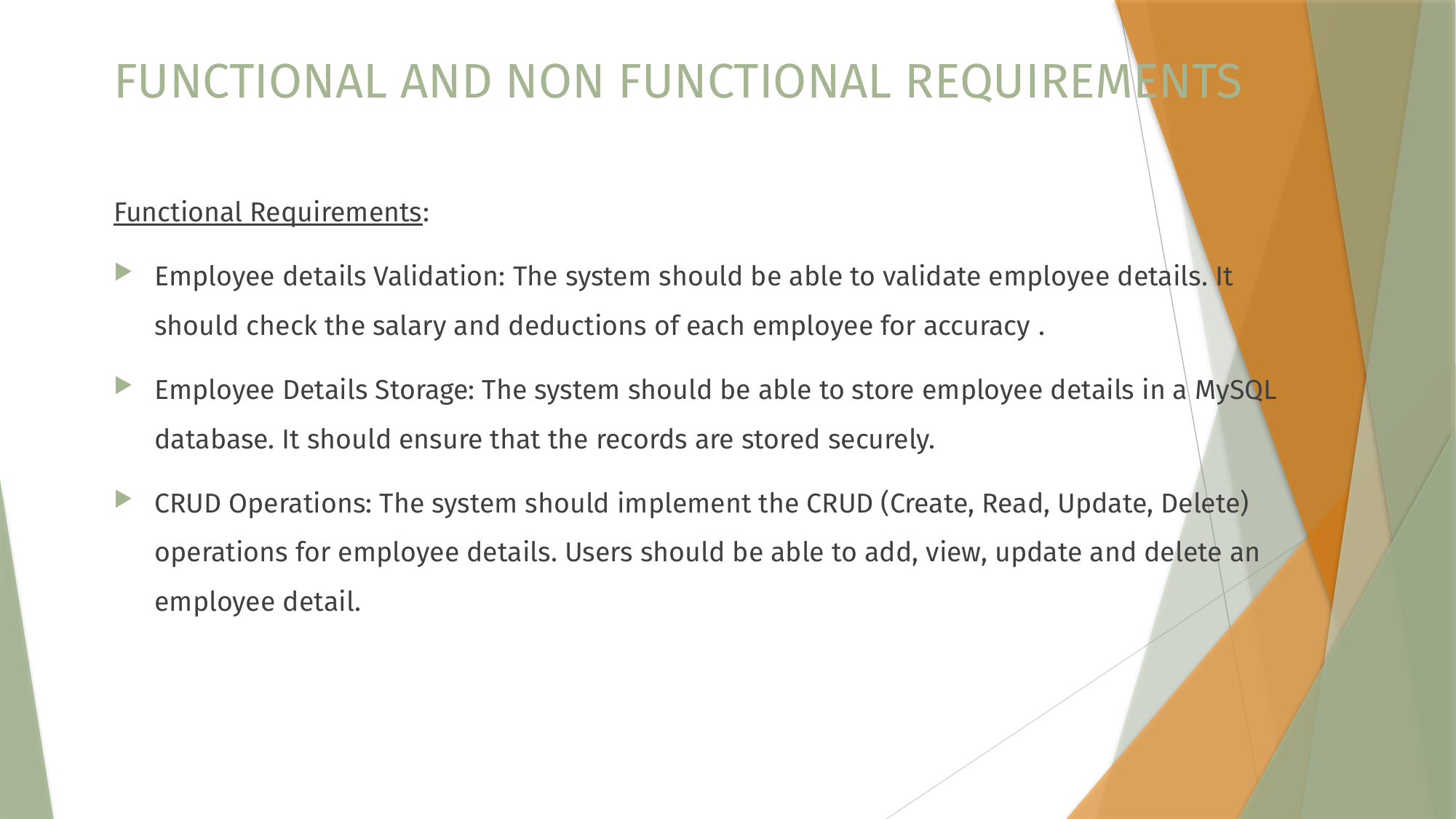

# FUNCTIONAL AND NON FUNCTIONAL REQUIREMENTS
Functional Requirements:
Employee details Validation: The system should be able to validate employee details. It should check the salary and deductions of each employee for accuracy .
Employee Details Storage: The system should be able to store employee details in a MySQL database. It should ensure that the records are stored securely.
CRUD Operations: The system should implement the CRUD (Create, Read, Update, Delete) operations for employee details. Users should be able to add, view, update and delete an employee detail.